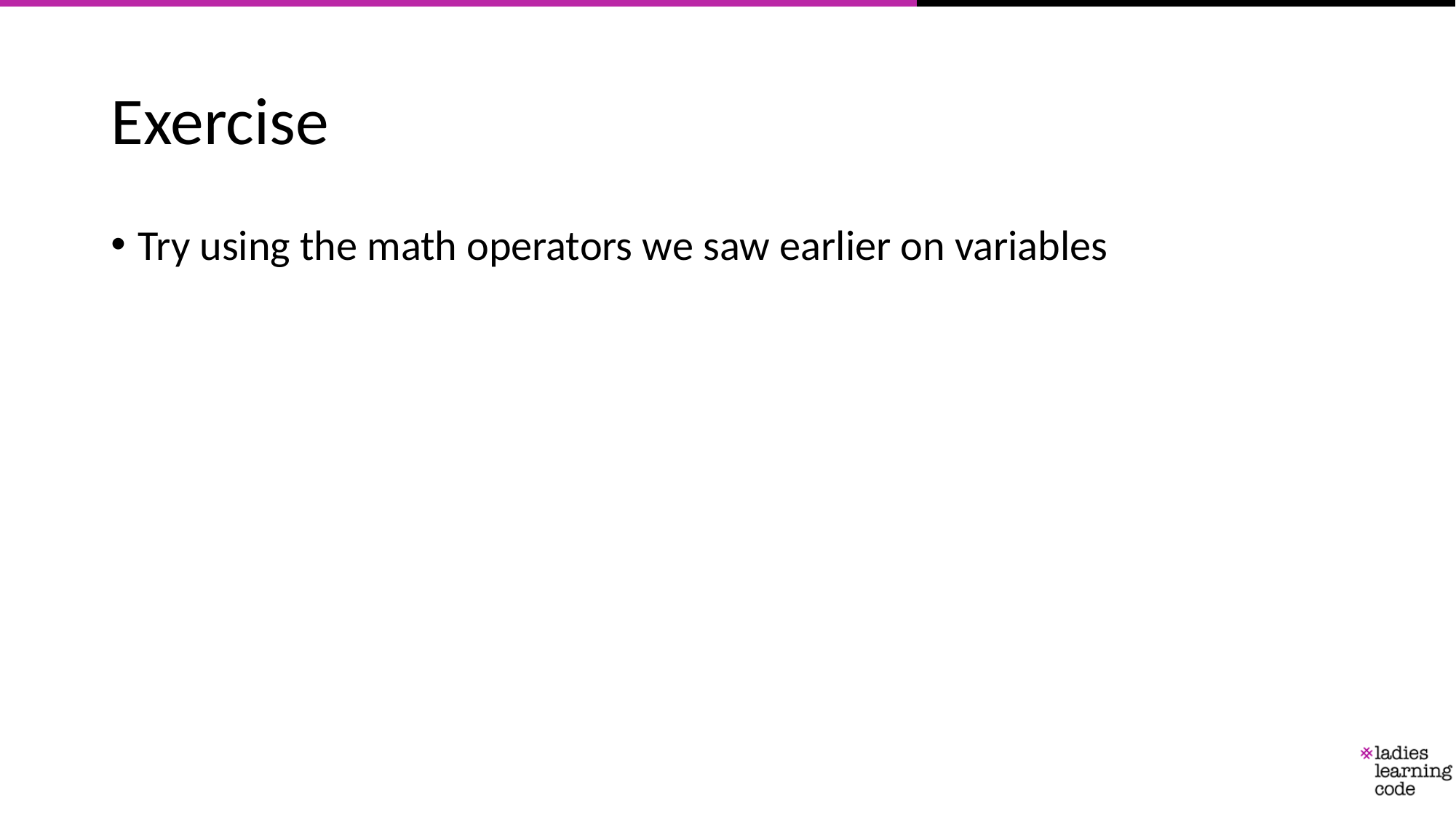

# Exercise
Try using the math operators we saw earlier on variables